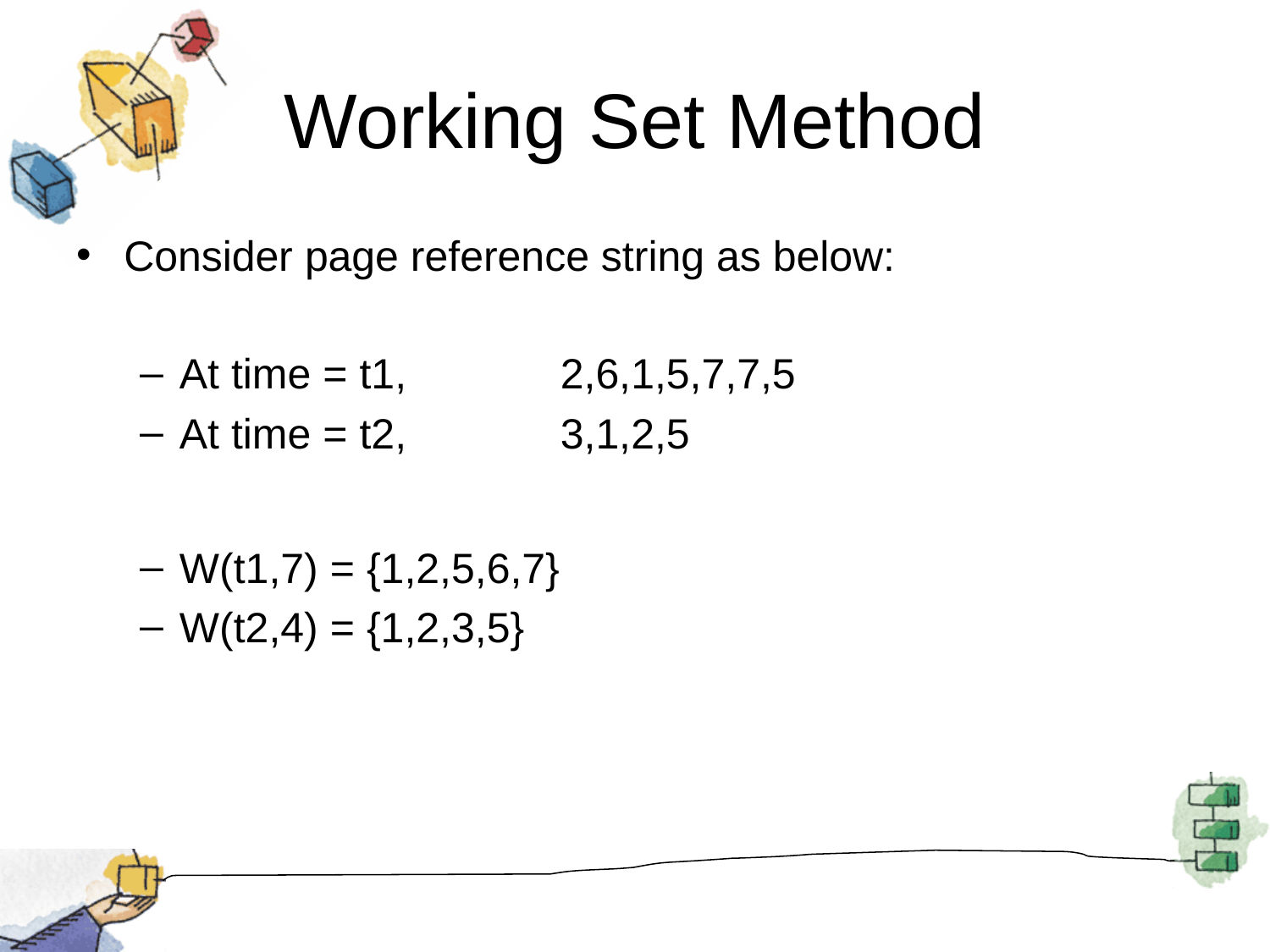

# Working Set Method
Consider page reference string as below:

At time = t1,		2,6,1,5,7,7,5
At time = t2,		3,1,2,5

W(t1,7) = {1,2,5,6,7}
W(t2,4) = {1,2,3,5}